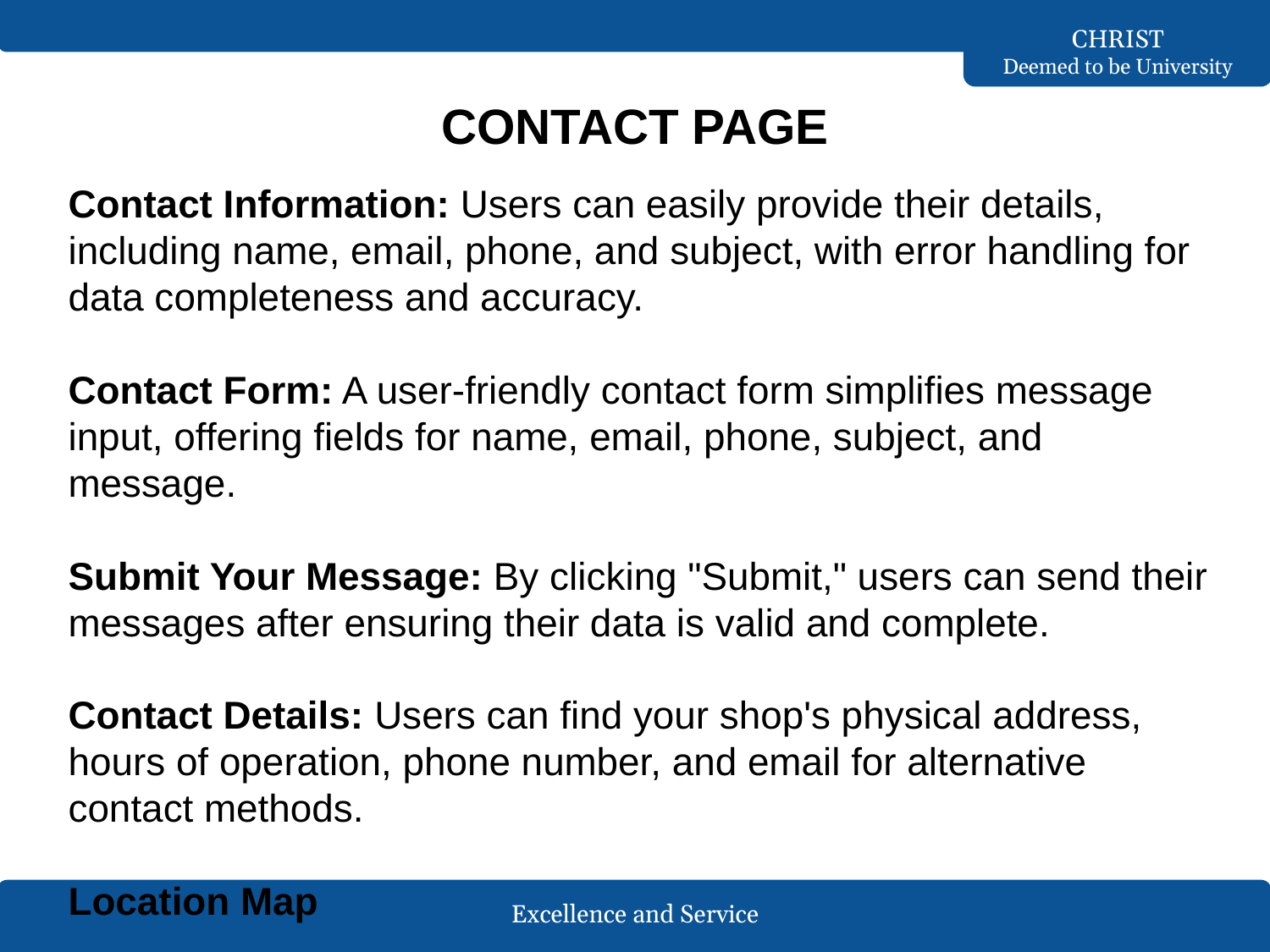

# CONTACT PAGE
Contact Information: Users can easily provide their details, including name, email, phone, and subject, with error handling for data completeness and accuracy.

Contact Form: A user-friendly contact form simplifies message input, offering fields for name, email, phone, subject, and message.

Submit Your Message: By clicking "Submit," users can send their messages after ensuring their data is valid and complete.

Contact Details: Users can find your shop's physical address, hours of operation, phone number, and email for alternative contact methods.

Location Map